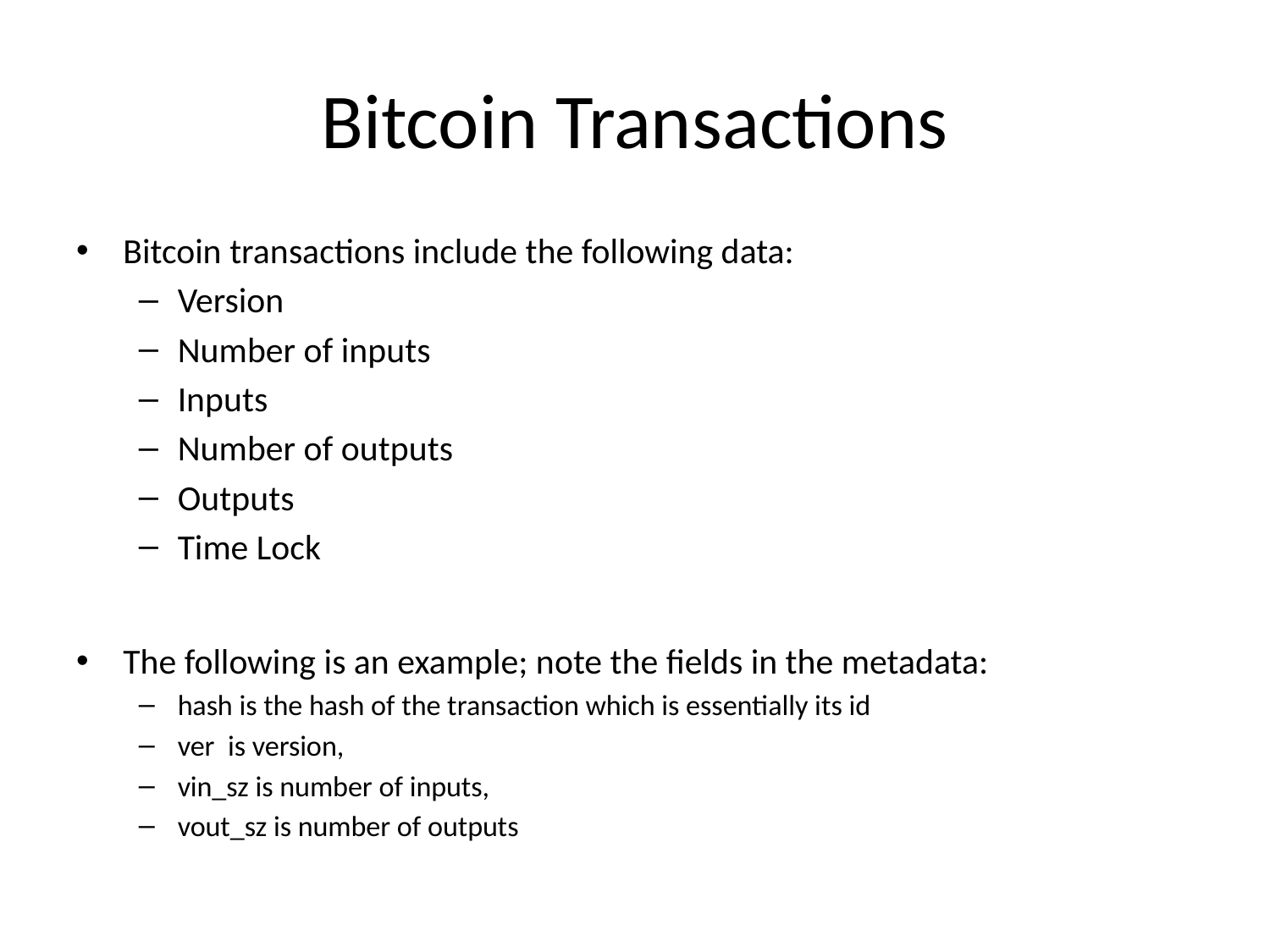

# Bitcoin Transactions
Bitcoin transactions include the following data:
Version
Number of inputs
Inputs
Number of outputs
Outputs
Time Lock

The following is an example; note the fields in the metadata:
hash is the hash of the transaction which is essentially its id
ver  is version,
vin_sz is number of inputs,
vout_sz is number of outputs